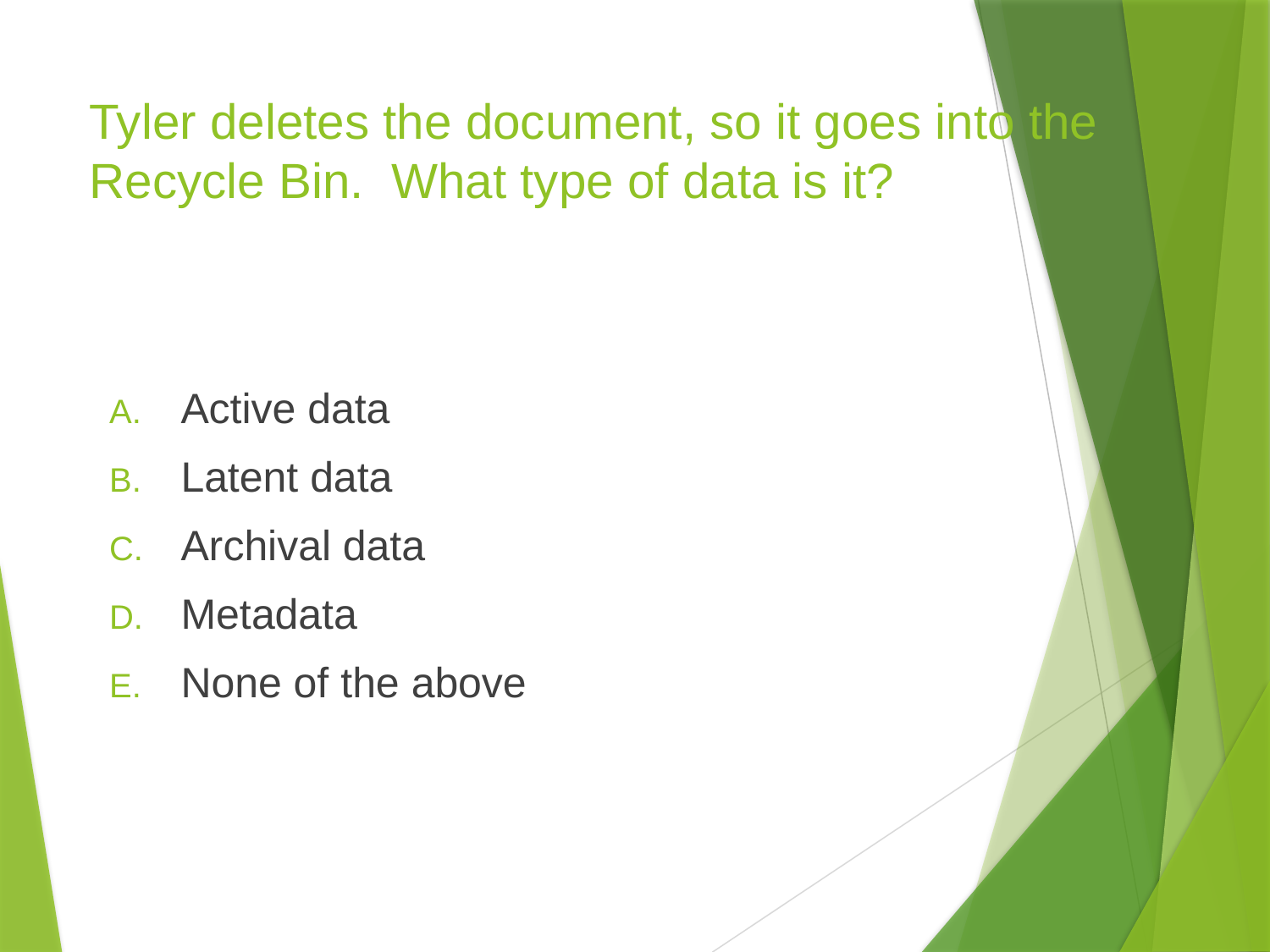

# Tyler deletes the document, so it goes into the Recycle Bin.  What type of data is it?
Active data
Latent data
Archival data
Metadata
None of the above